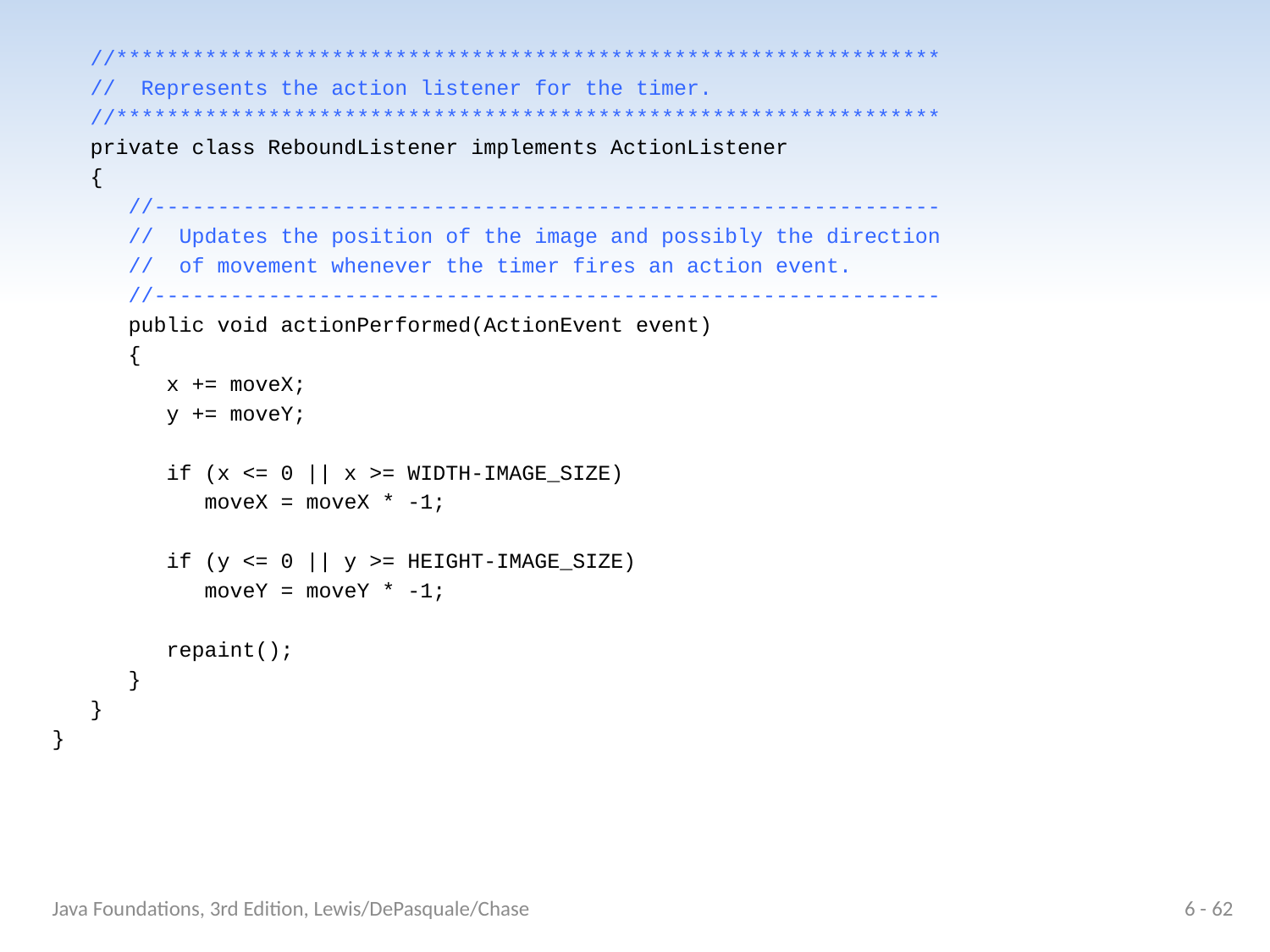

//*****************************************************************
   //  Represents the action listener for the timer.
   //*****************************************************************
   private class ReboundListener implements ActionListener
   {
      //--------------------------------------------------------------
      //  Updates the position of the image and possibly the direction
      //  of movement whenever the timer fires an action event.
      //--------------------------------------------------------------
      public void actionPerformed(ActionEvent event)
      {
         x += moveX;
         y += moveY;

         if (x <= 0 || x >= WIDTH-IMAGE_SIZE)
            moveX = moveX * -1;

         if (y <= 0 || y >= HEIGHT-IMAGE_SIZE)
            moveY = moveY * -1;

         repaint();
      }
   }
}

Java Foundations, 3rd Edition, Lewis/DePasquale/Chase
6 - 62